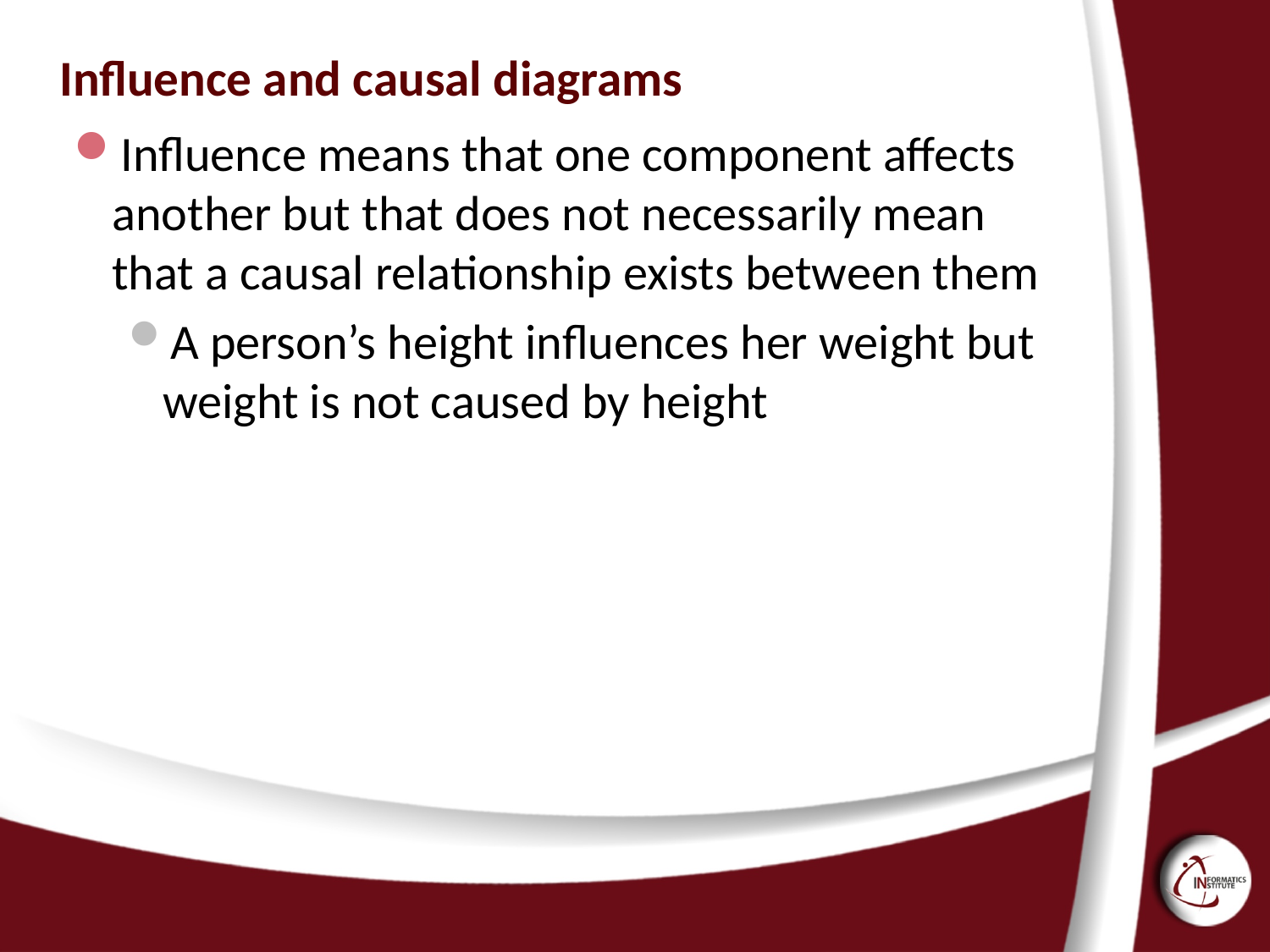

# Influence and causal diagrams
Influence means that one component affects another but that does not necessarily mean that a causal relationship exists between them
A person’s height influences her weight but weight is not caused by height